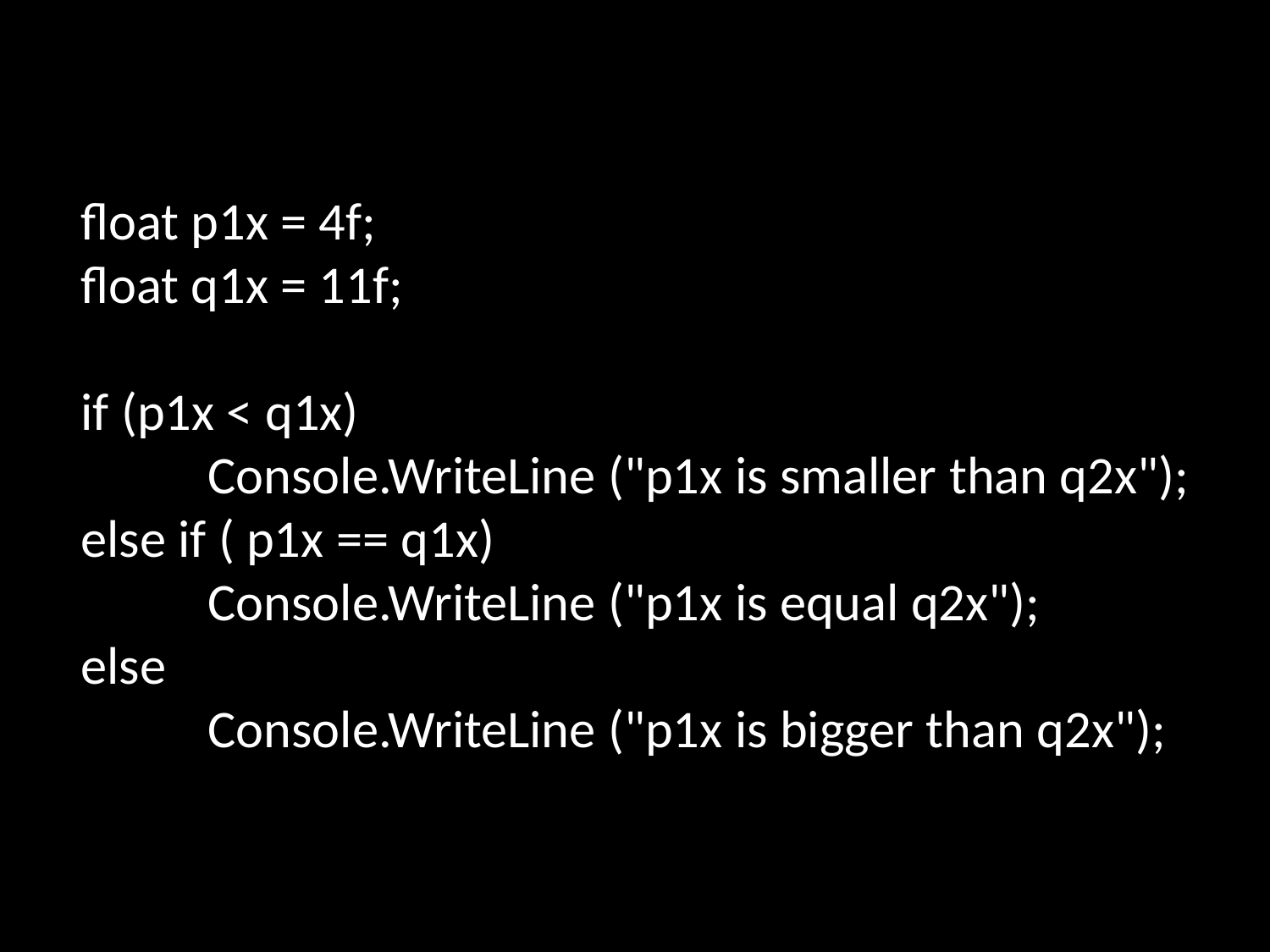

float p1x = 4f;
float q1x = 11f;

if (p1x < q1x)
	Console.WriteLine ("p1x is smaller than q2x");
else if ( p1x == q1x)
	Console.WriteLine ("p1x is equal q2x");
else
	Console.WriteLine ("p1x is bigger than q2x");